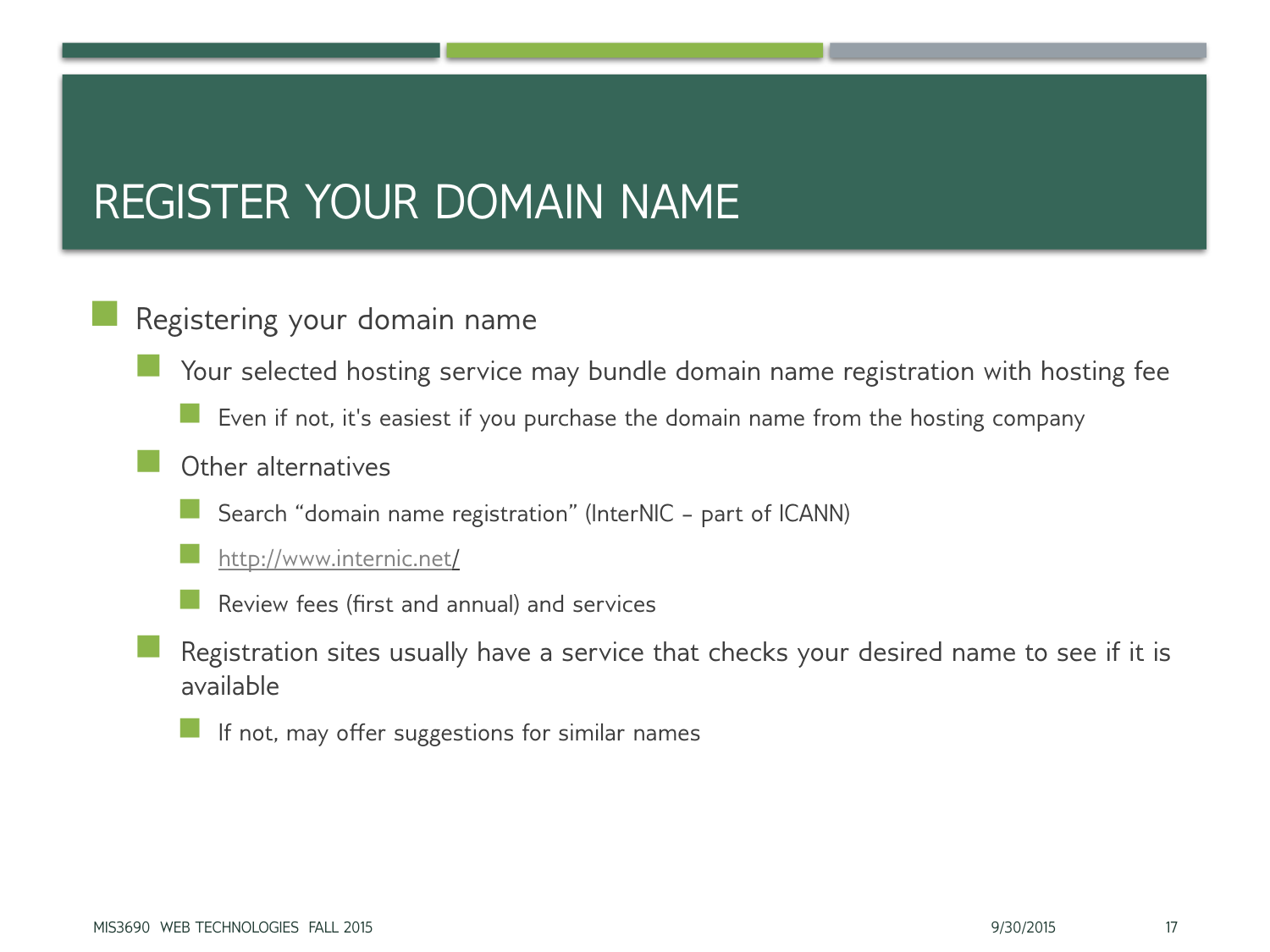

# Register Your Domain Name
Registering your domain name
Your selected hosting service may bundle domain name registration with hosting fee
Even if not, it's easiest if you purchase the domain name from the hosting company
Other alternatives
Search “domain name registration” (InterNIC – part of ICANN)
http://www.internic.net/
Review fees (first and annual) and services
Registration sites usually have a service that checks your desired name to see if it is available
If not, may offer suggestions for similar names

MIS3690  Web Technologies  Fall 2015
9/30/2015
17